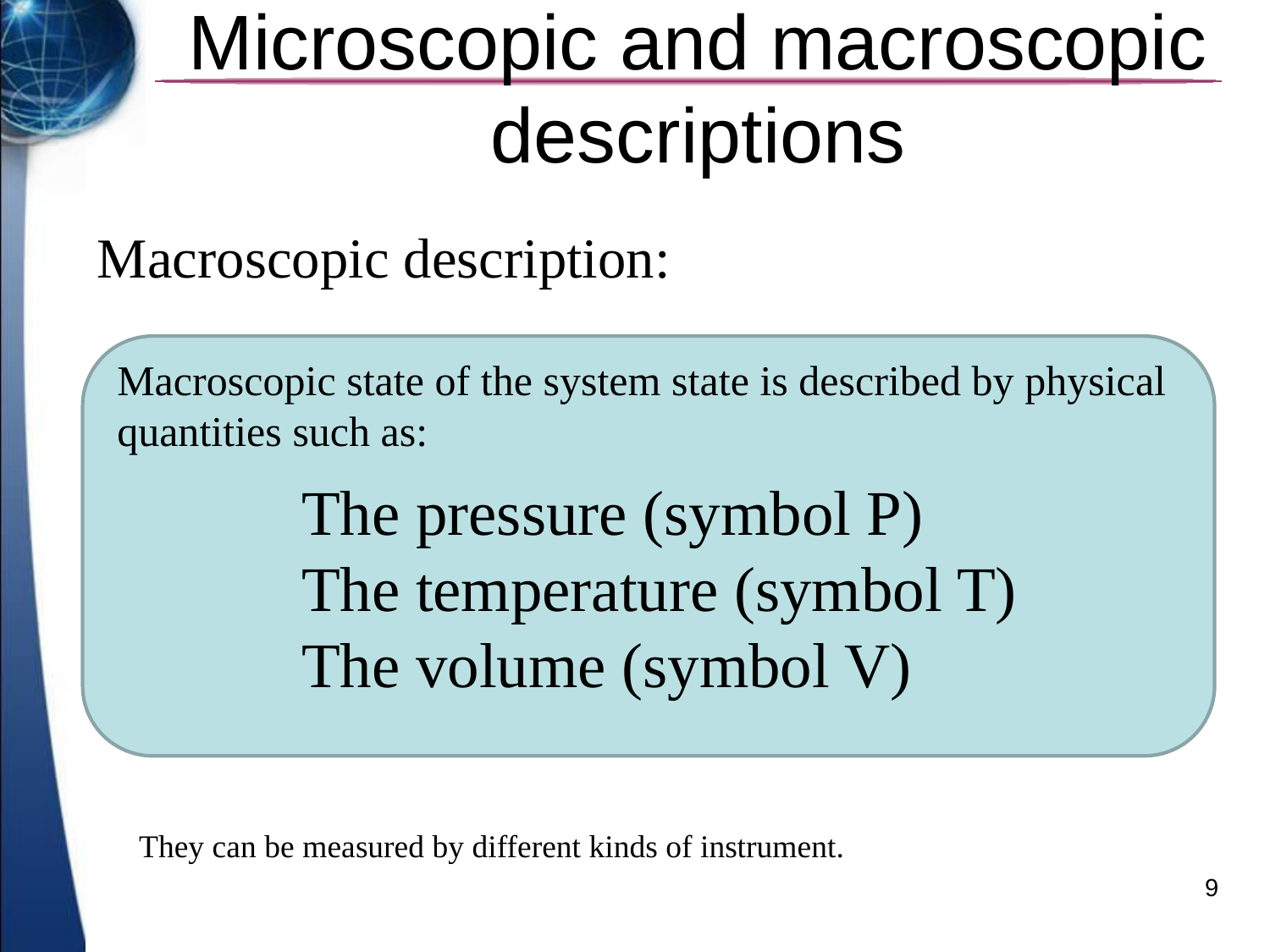

# Microscopic and macroscopic descriptions
Macroscopic description:

Macroscopic state of the system state is described by physical quantities such as:
The pressure (symbol P)
The temperature (symbol T)
The volume (symbol V)
They can be measured by different kinds of instrument.
9